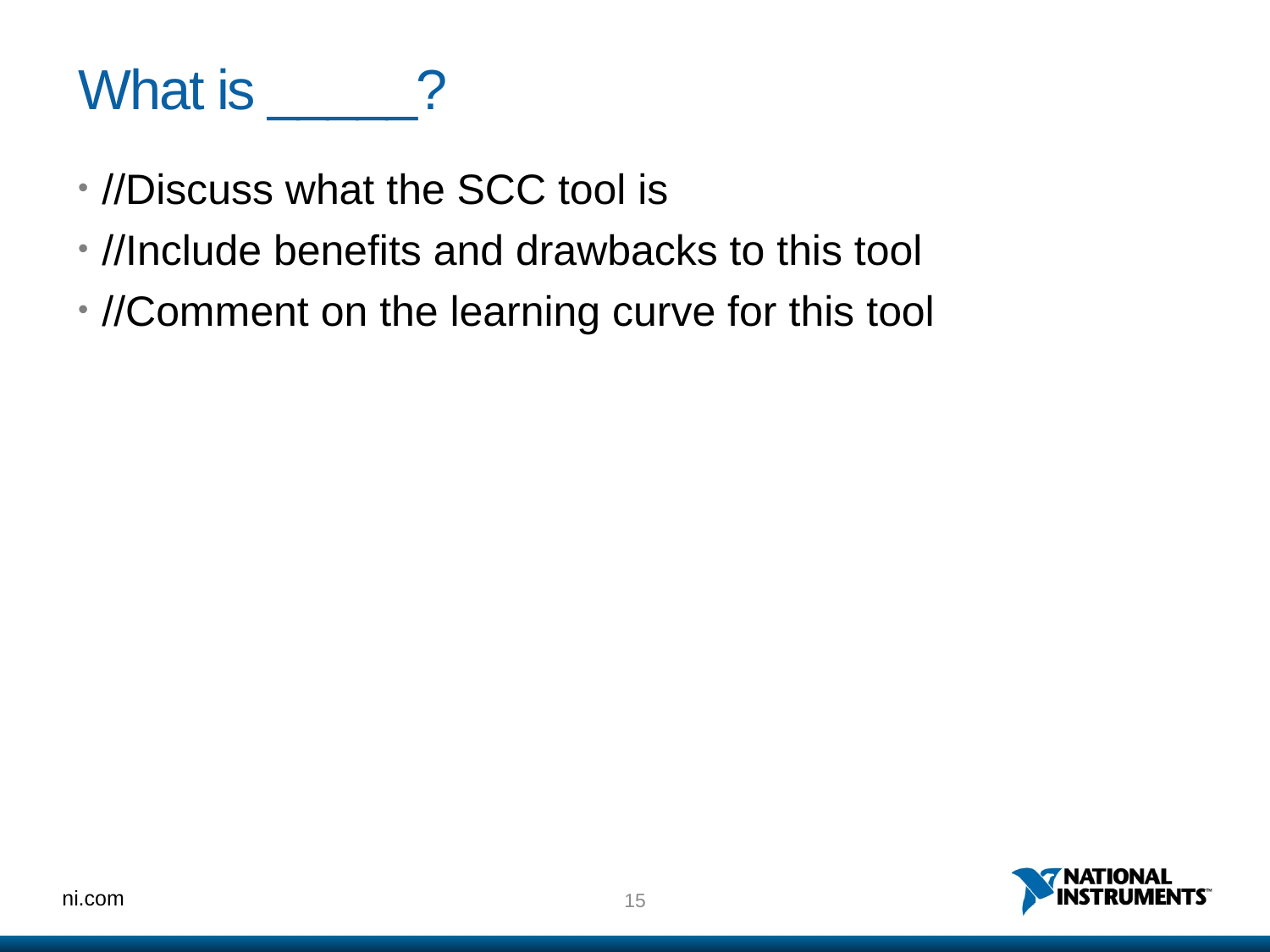

# What is _____?
//Discuss what the SCC tool is
//Include benefits and drawbacks to this tool
//Comment on the learning curve for this tool